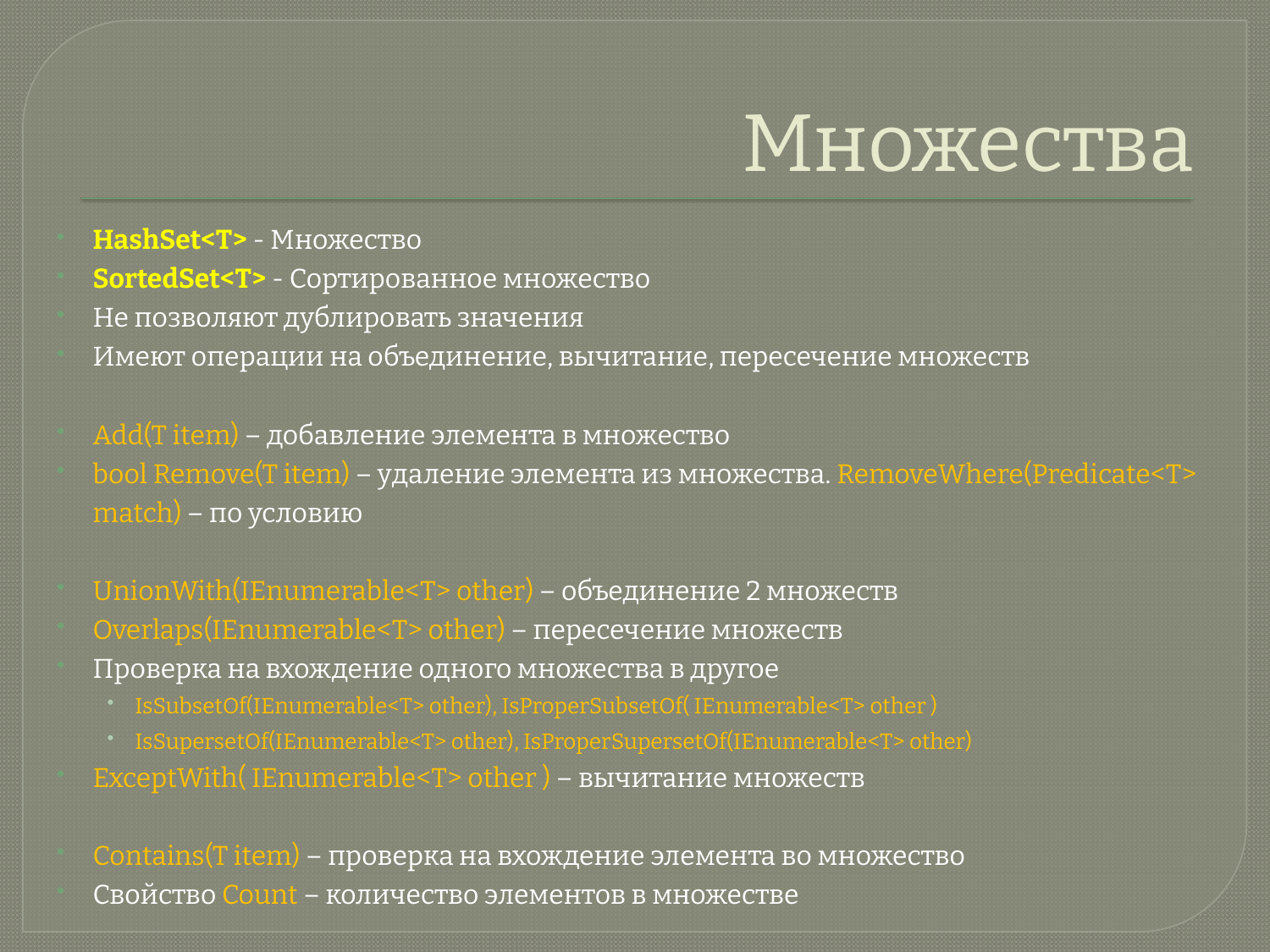

# Множества
HashSet<T> - Множество
SortedSet<T> - Сортированное множество
Не позволяют дублировать значения
Имеют операции на объединение, вычитание, пересечение множеств

Add(T item) – добавление элемента в множество
bool Remove(T item) – удаление элемента из множества. RemoveWhere(Predicate<T> match) – по условию

UnionWith(IEnumerable<T> other) – объединение 2 множеств
Overlaps(IEnumerable<T> other) – пересечение множеств
Проверка на вхождение одного множества в другое
IsSubsetOf(IEnumerable<T> other), IsProperSubsetOf( IEnumerable<T> other )
IsSupersetOf(IEnumerable<T> other), IsProperSupersetOf(IEnumerable<T> other)
ExceptWith( IEnumerable<T> other ) – вычитание множеств

Contains(T item) – проверка на вхождение элемента во множество
Свойство Count – количество элементов в множестве